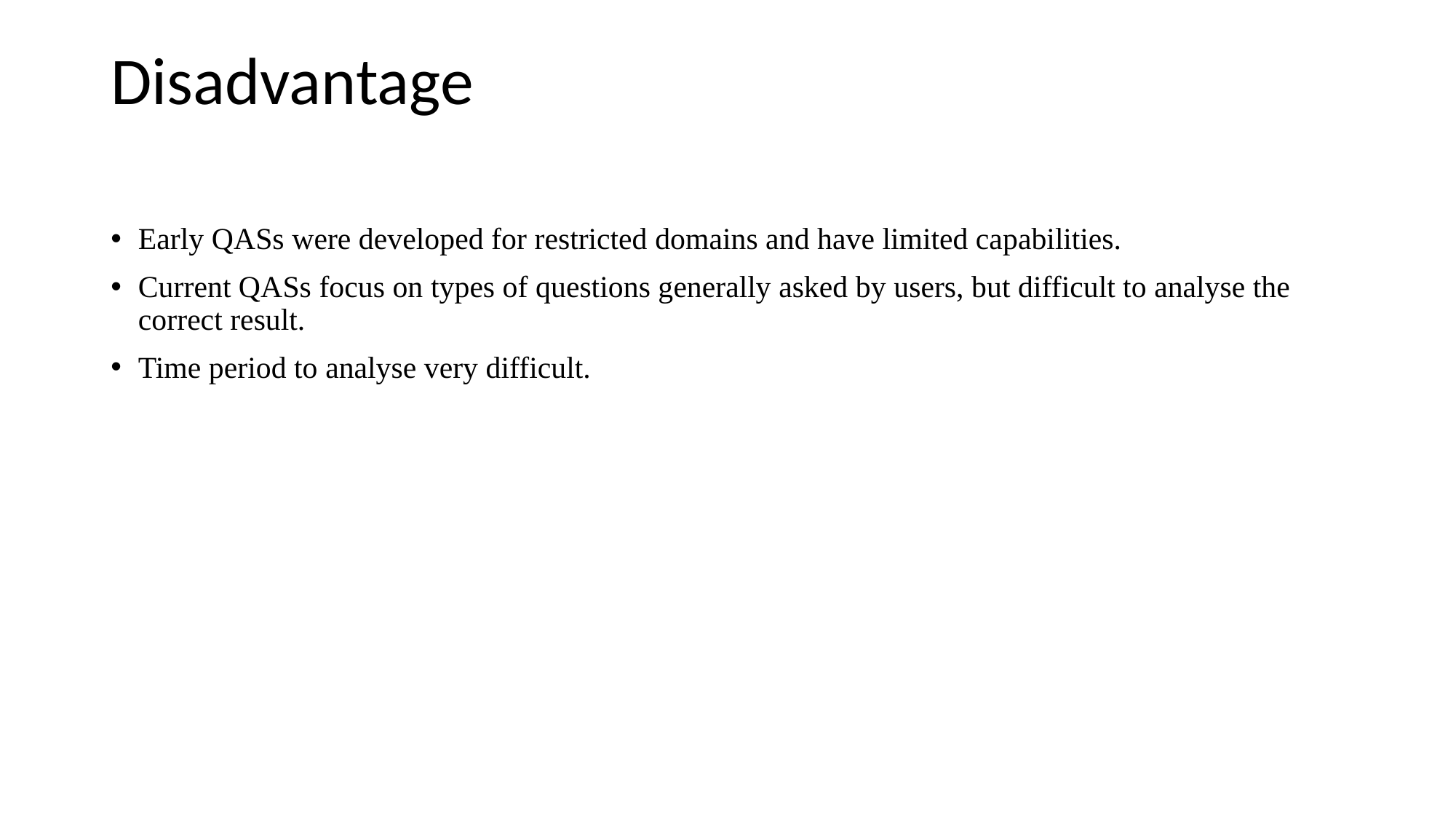

# Disadvantage
Early QASs were developed for restricted domains and have limited capabilities.
Current QASs focus on types of questions generally asked by users, but difficult to analyse the correct result.
Time period to analyse very difficult.